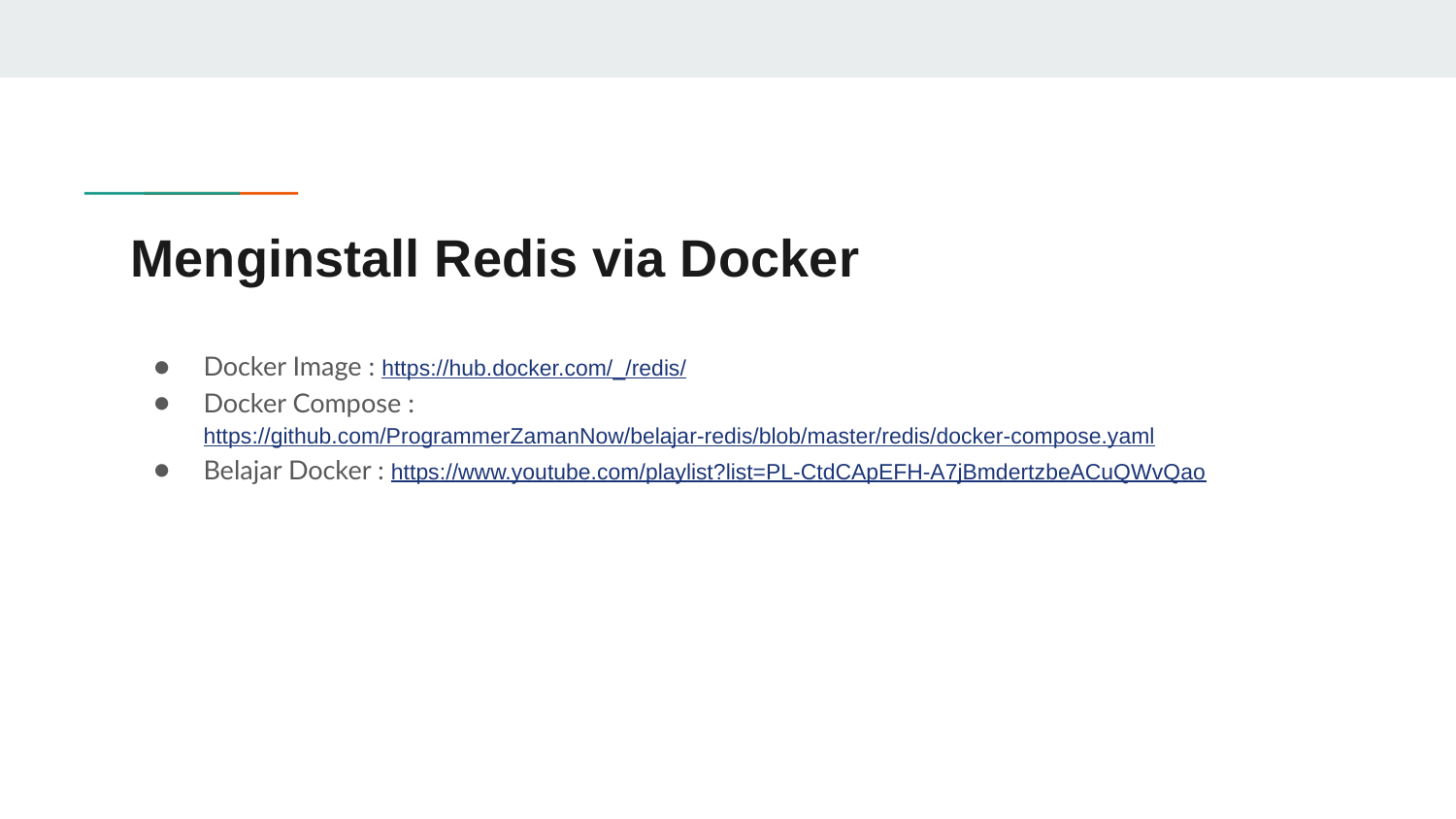

# Menginstall Redis via Docker
Docker Image : https://hub.docker.com/_/redis/
Docker Compose : https://github.com/ProgrammerZamanNow/belajar-redis/blob/master/redis/docker-compose.yaml
Belajar Docker : https://www.youtube.com/playlist?list=PL-CtdCApEFH-A7jBmdertzbeACuQWvQao